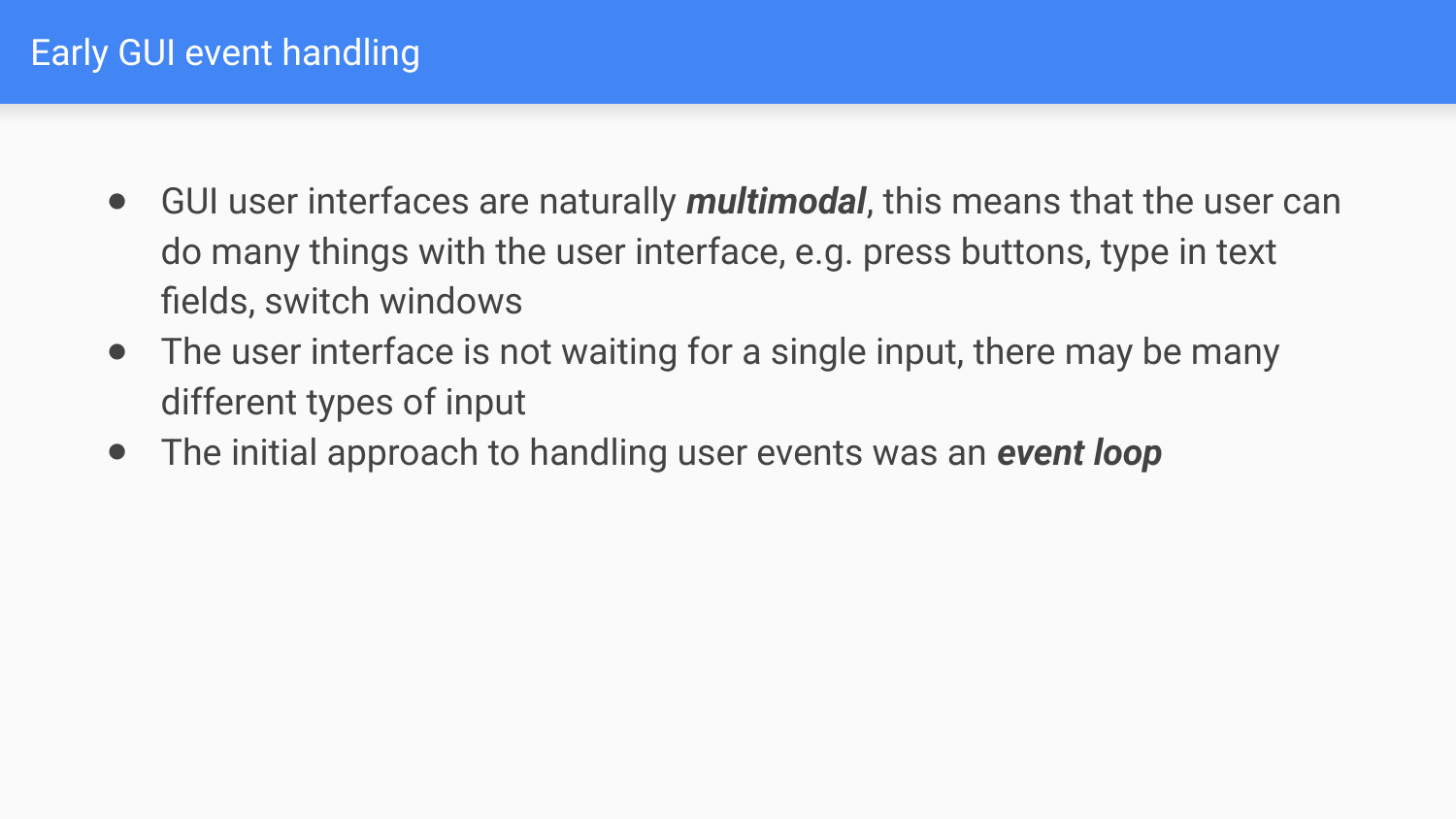

# Early GUI event handling
GUI user interfaces are naturally multimodal, this means that the user can do many things with the user interface, e.g. press buttons, type in text fields, switch windows
The user interface is not waiting for a single input, there may be many different types of input
The initial approach to handling user events was an event loop